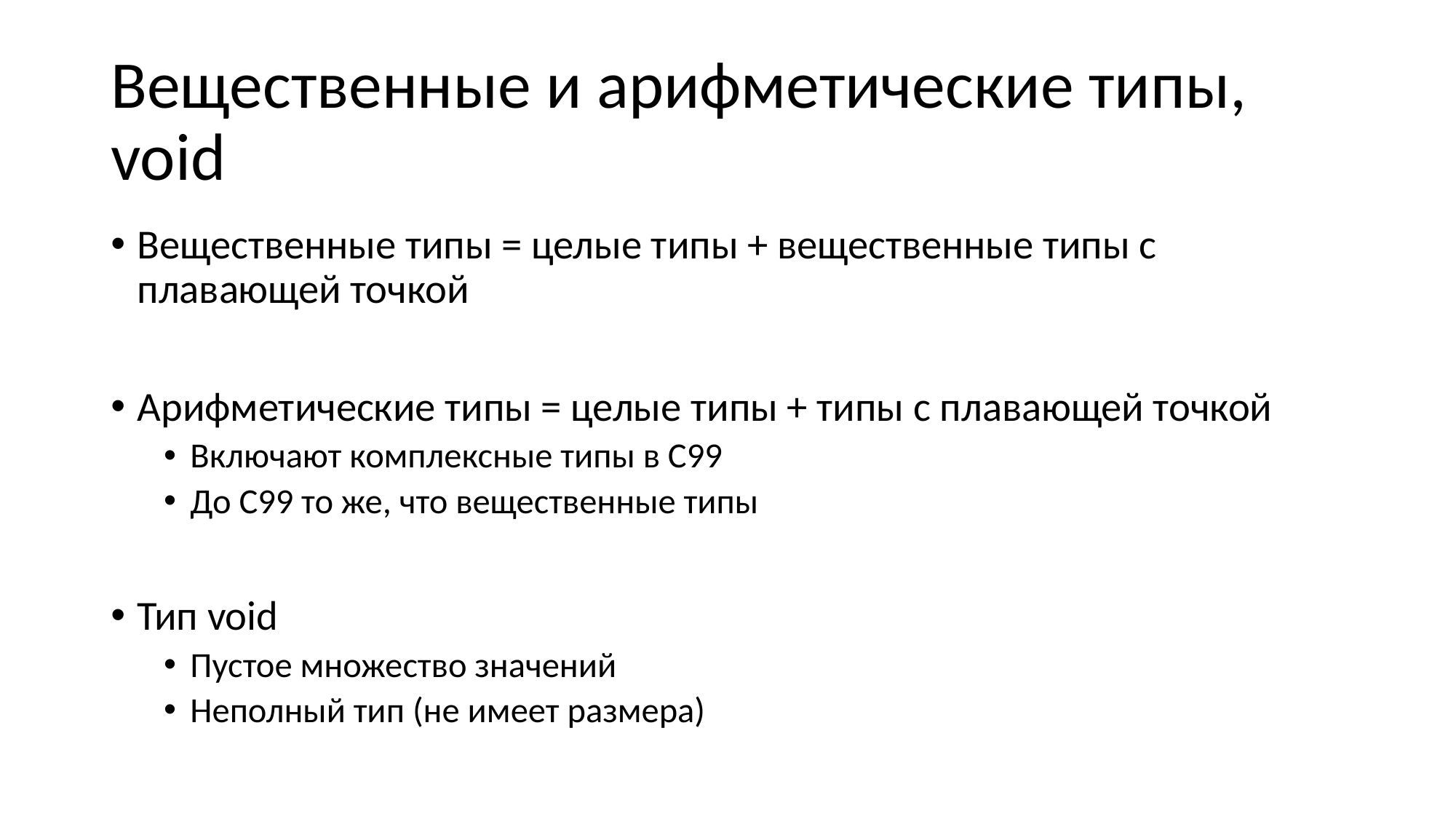

# Вещественные и арифметические типы, void
Вещественные типы = целые типы + вещественные типы с плавающей точкой

Арифметические типы = целые типы + типы с плавающей точкой
Включают комплексные типы в С99
До С99 то же, что вещественные типы

Тип void
Пустое множество значений
Неполный тип (не имеет размера)